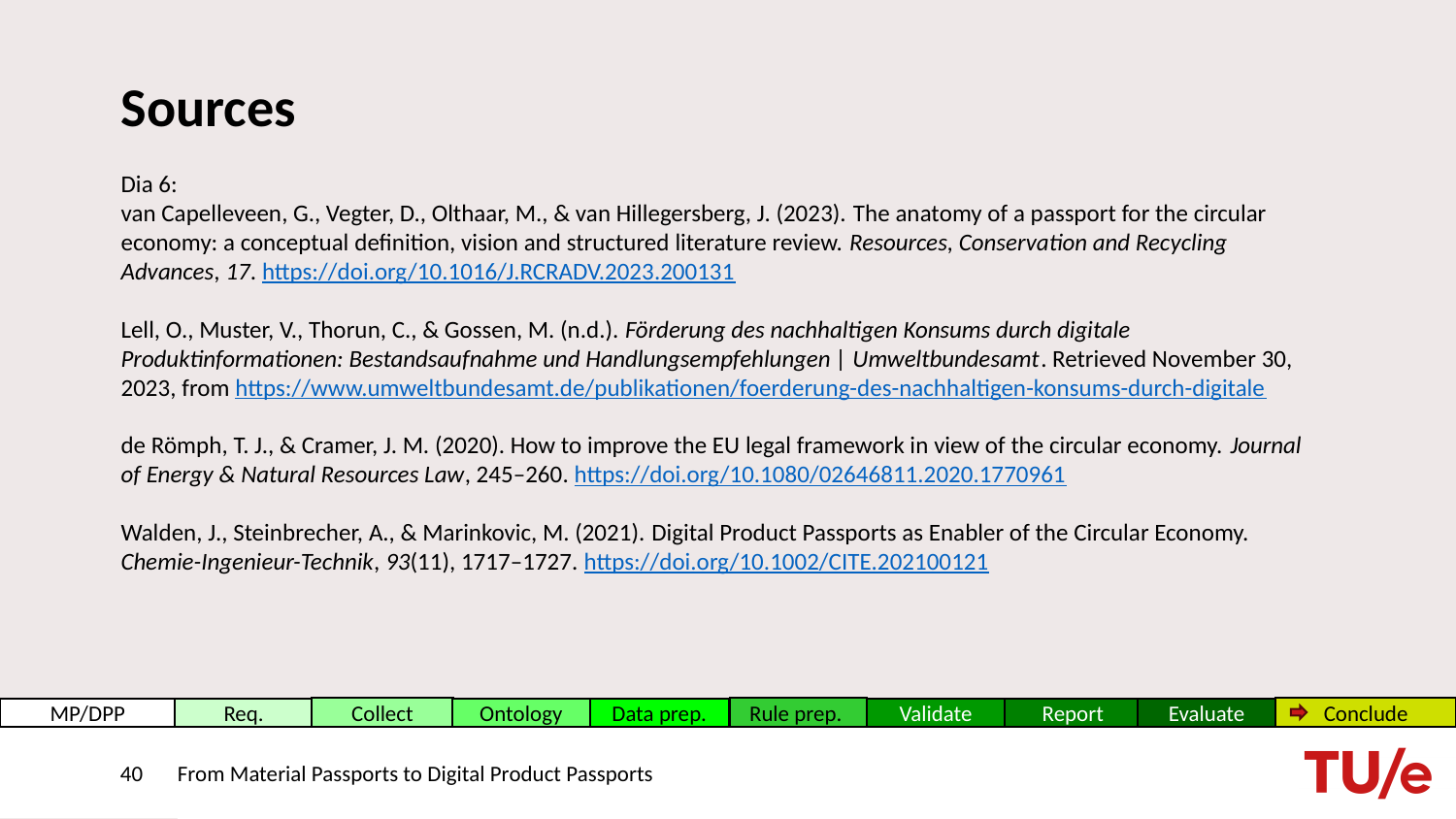

# Sources
Dia 6:
van Capelleveen, G., Vegter, D., Olthaar, M., & van Hillegersberg, J. (2023). The anatomy of a passport for the circular economy: a conceptual definition, vision and structured literature review. Resources, Conservation and Recycling Advances, 17. https://doi.org/10.1016/J.RCRADV.2023.200131

Lell, O., Muster, V., Thorun, C., & Gossen, M. (n.d.). Förderung des nachhaltigen Konsums durch digitale Produktinformationen: Bestandsaufnahme und Handlungsempfehlungen | Umweltbundesamt. Retrieved November 30, 2023, from https://www.umweltbundesamt.de/publikationen/foerderung-des-nachhaltigen-konsums-durch-digitale

de Römph, T. J., & Cramer, J. M. (2020). How to improve the EU legal framework in view of the circular economy. Journal of Energy & Natural Resources Law, 245–260. https://doi.org/10.1080/02646811.2020.1770961

Walden, J., Steinbrecher, A., & Marinkovic, M. (2021). Digital Product Passports as Enabler of the Circular Economy. Chemie-Ingenieur-Technik, 93(11), 1717–1727. https://doi.org/10.1002/CITE.202100121

Rule prep.
Collect
Conclude
Ontology
Evaluate
Data prep.
Validate

MP/DPP
Req.
Report

40
From Material Passports to Digital Product Passports